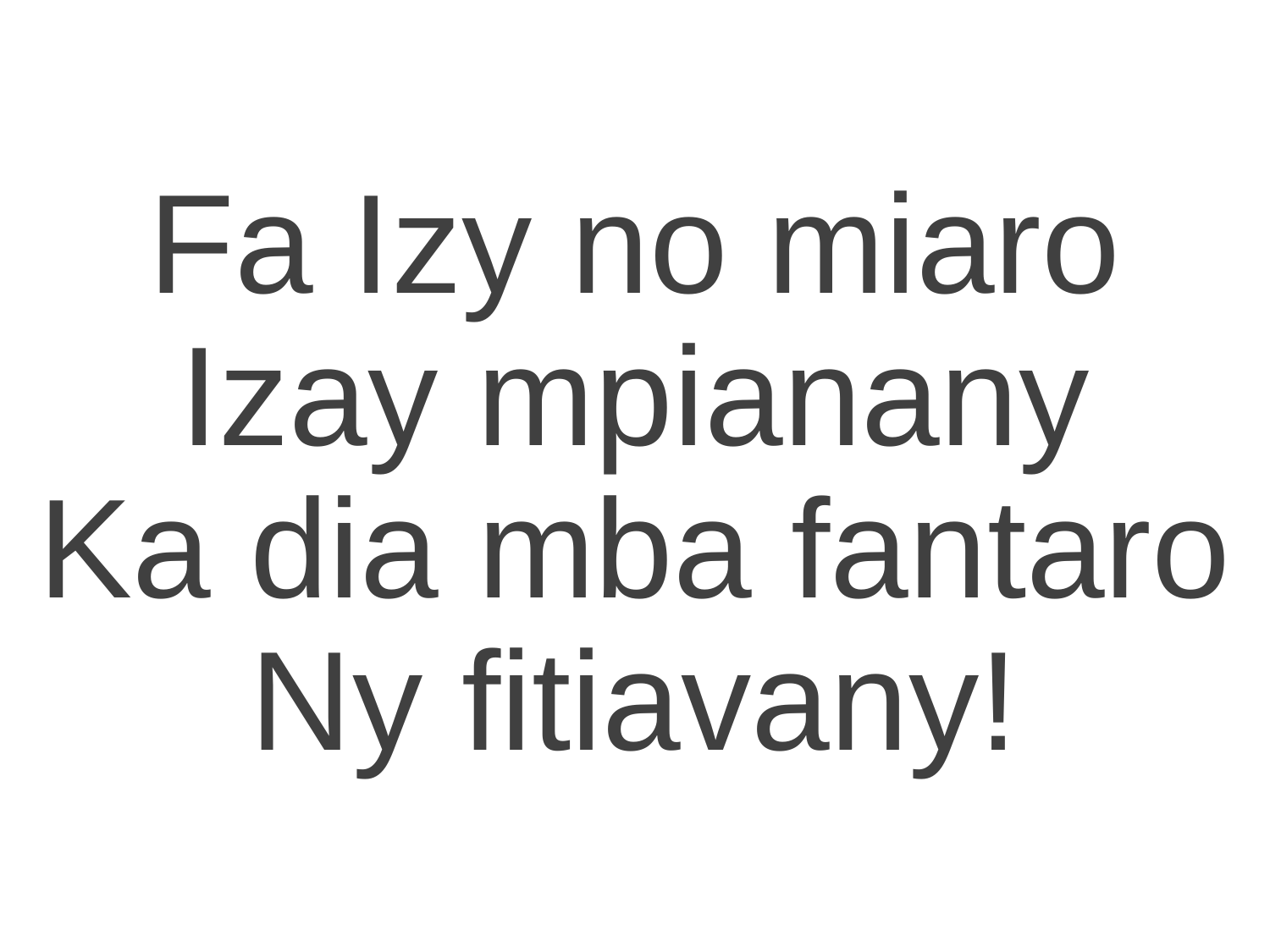

Fa Izy no miaro
Izay mpianany
Ka dia mba fantaro
Ny fitiavany!